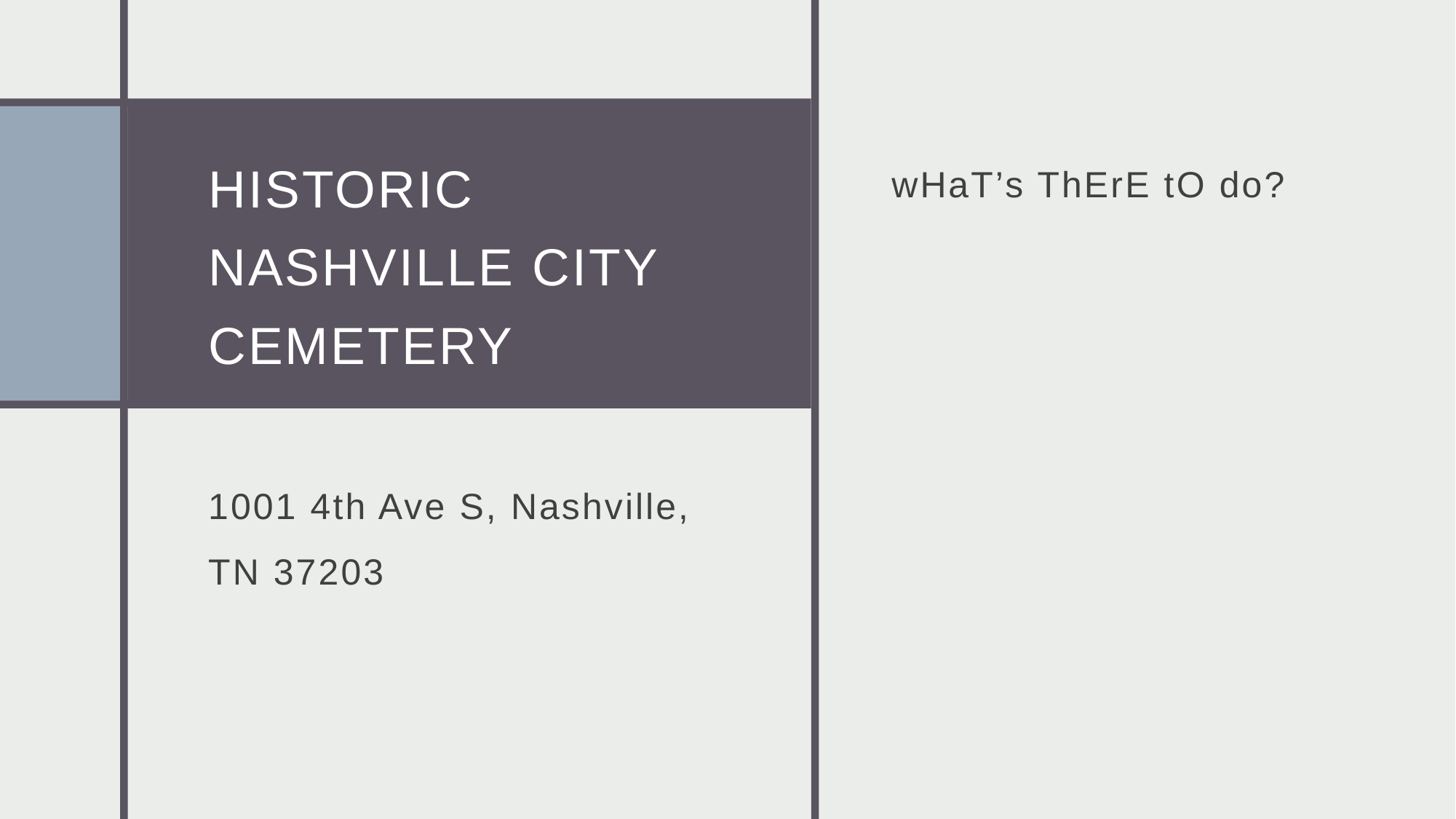

# Historic Nashville City Cemetery
wHaT’s ThErE tO do?

1001 4th Ave S, Nashville, TN 37203